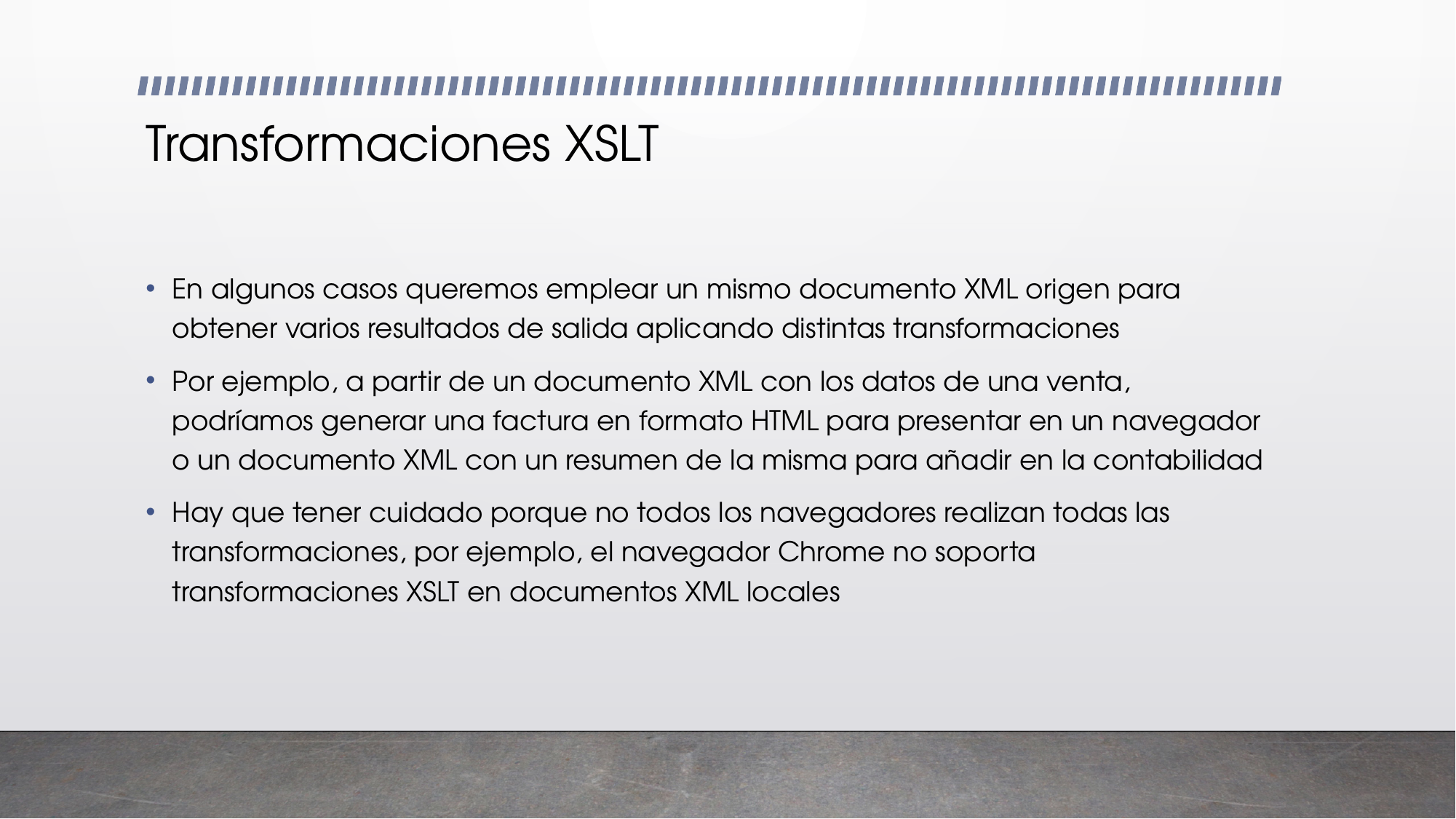

# Transformaciones XSLT
En algunos casos queremos emplear un mismo documento XML origen para obtener varios resultados de salida aplicando distintas transformaciones
Por ejemplo, a partir de un documento XML con los datos de una venta, podríamos generar una factura en formato HTML para presentar en un navegador o un documento XML con un resumen de la misma para añadir en la contabilidad
Hay que tener cuidado porque no todos los navegadores realizan todas las transformaciones, por ejemplo, el navegador Chrome no soporta transformaciones XSLT en documentos XML locales